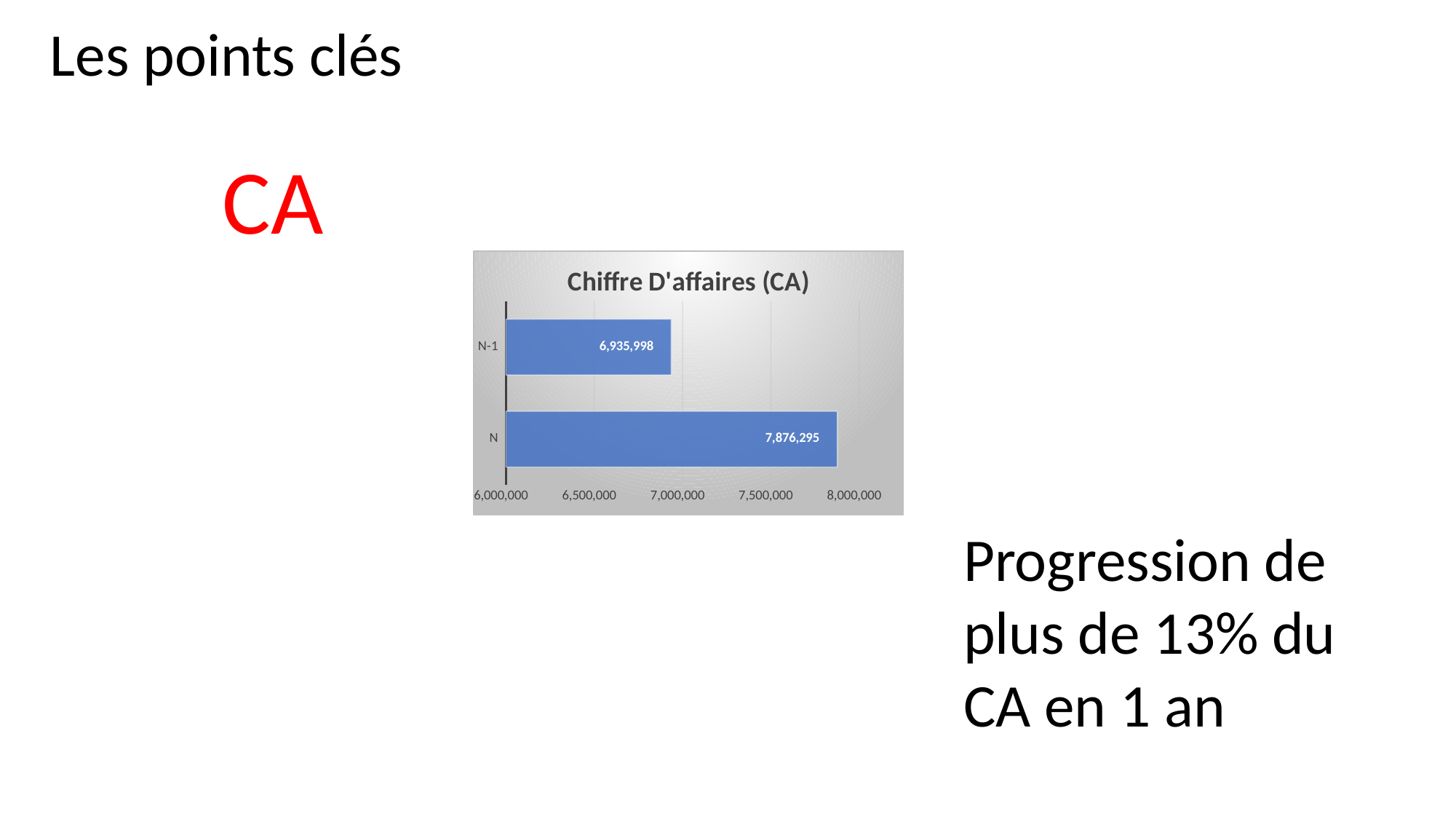

Les points clés
CA

### Chart:

| Category | Chiffre D'affaires (CA) |
|---|---|
|  N  | 7876295.0 |
|  N-1  | 6935998.0 |
Progression de plus de 13% du CA en 1 an